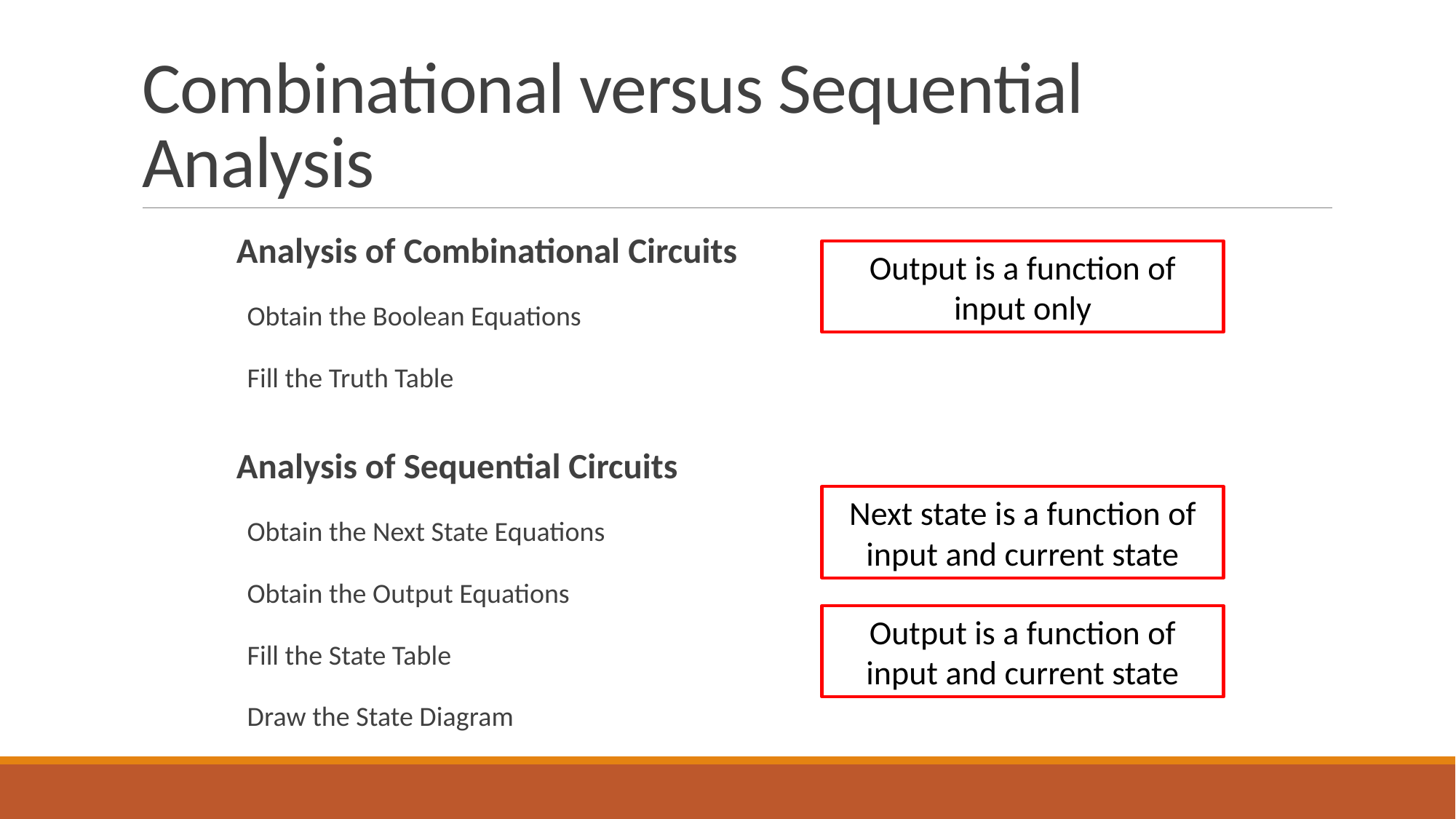

# Combinational versus Sequential Analysis
Analysis of Combinational Circuits
Obtain the Boolean Equations
Fill the Truth Table
Analysis of Sequential Circuits
Obtain the Next State Equations
Obtain the Output Equations
Fill the State Table
Draw the State Diagram
Output is a function of input only
Next state is a function of input and current state
Output is a function of input and current state